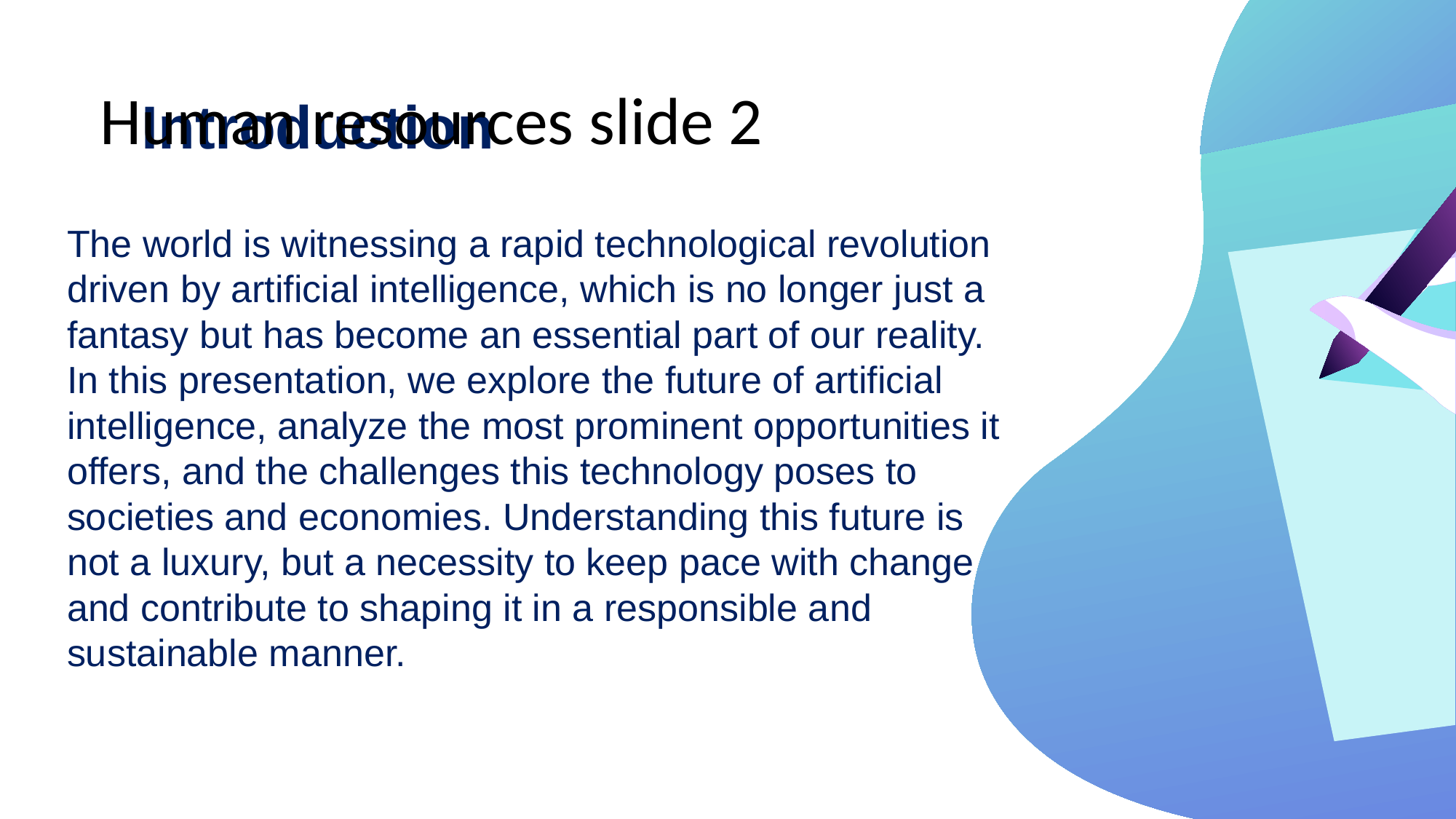

# Human resources slide 2
Introduction
The world is witnessing a rapid technological revolution driven by artificial intelligence, which is no longer just a fantasy but has become an essential part of our reality. In this presentation, we explore the future of artificial intelligence, analyze the most prominent opportunities it offers, and the challenges this technology poses to societies and economies. Understanding this future is not a luxury, but a necessity to keep pace with change and contribute to shaping it in a responsible and sustainable manner.